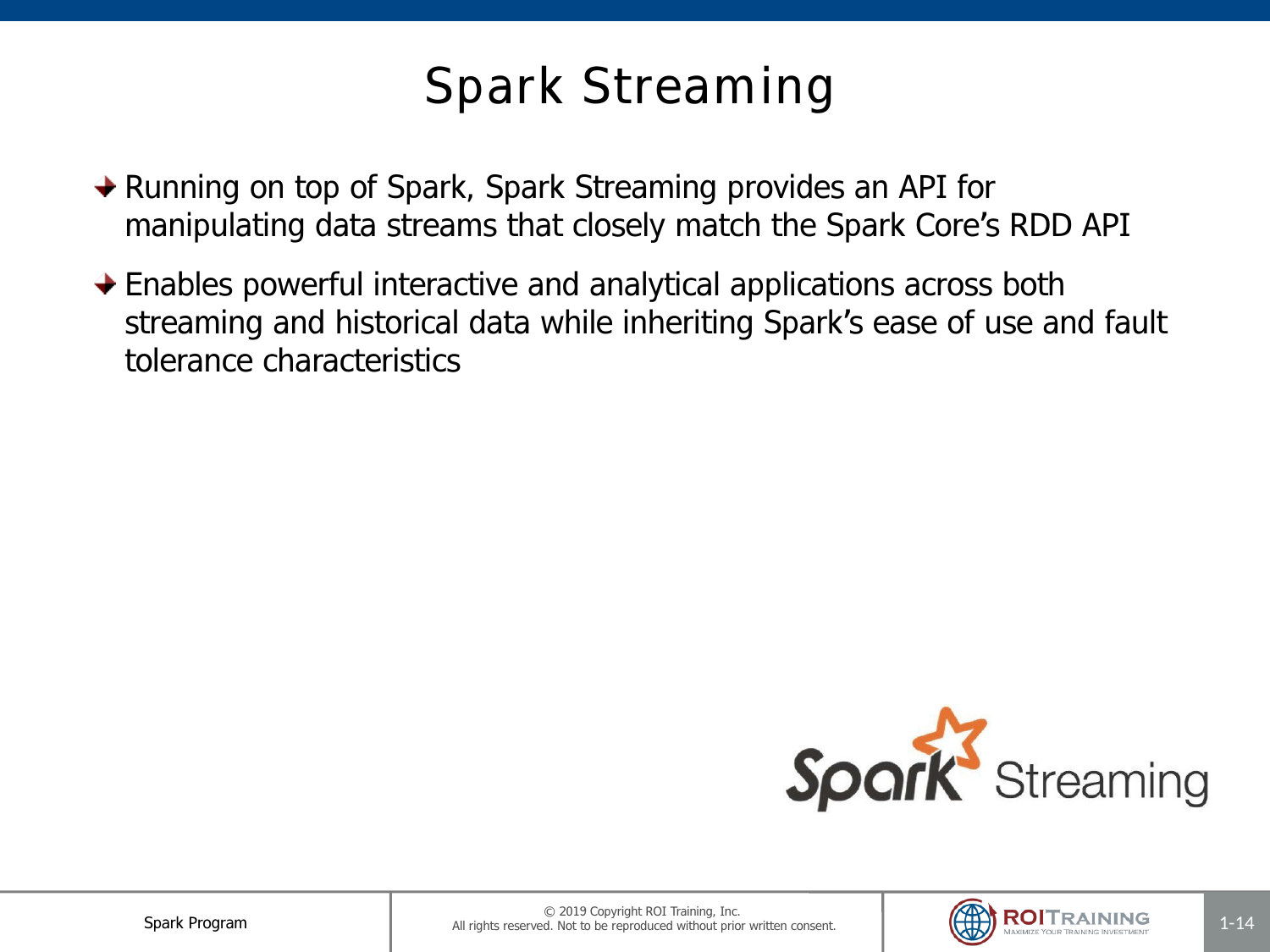

# Spark Streaming
Running on top of Spark, Spark Streaming provides an API for manipulating data streams that closely match the Spark Core’s RDD API
Enables powerful interactive and analytical applications across both streaming and historical data while inheriting Spark’s ease of use and fault tolerance characteristics